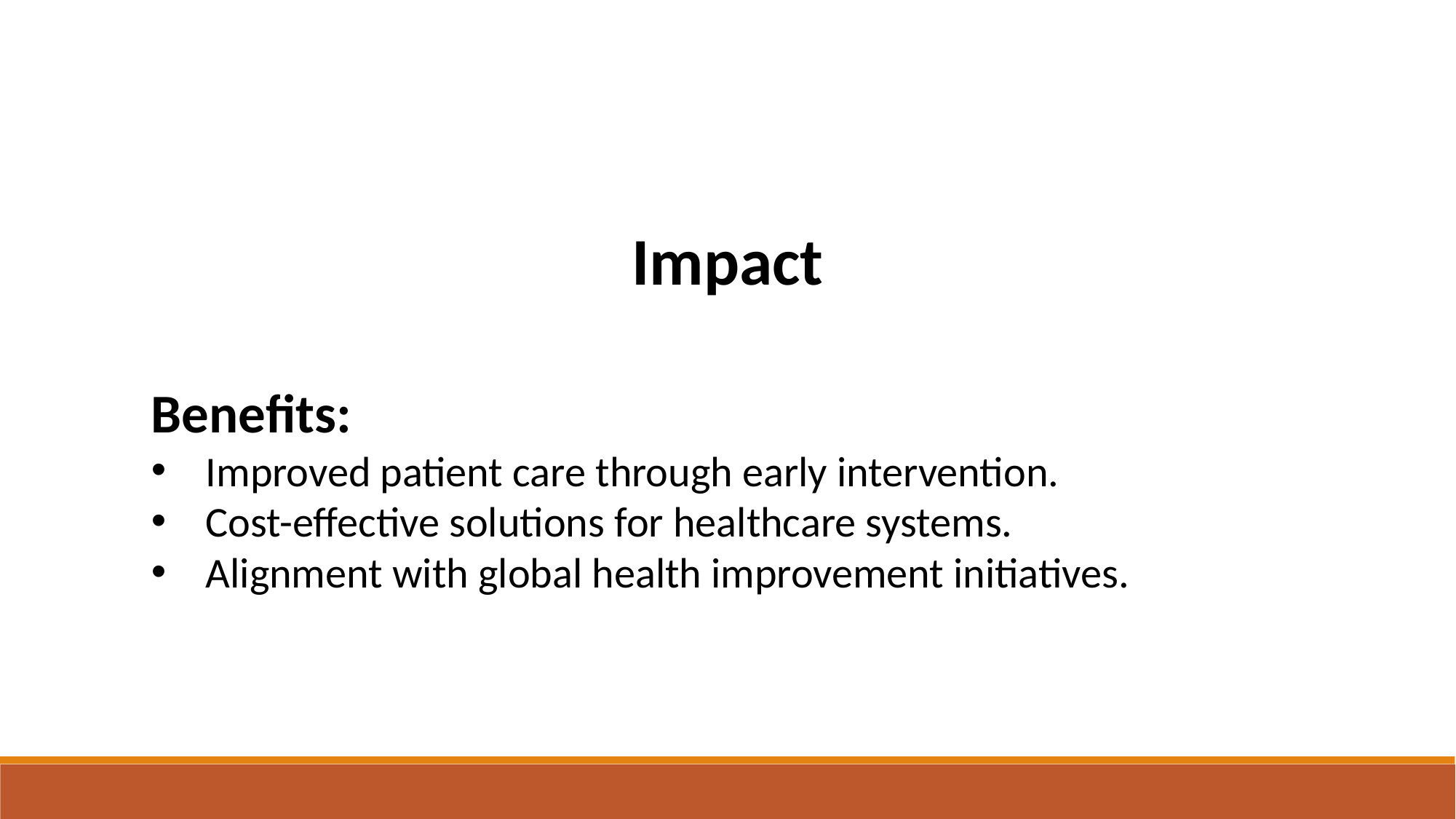

Impact
Benefits:
Improved patient care through early intervention.
Cost-effective solutions for healthcare systems.
Alignment with global health improvement initiatives.